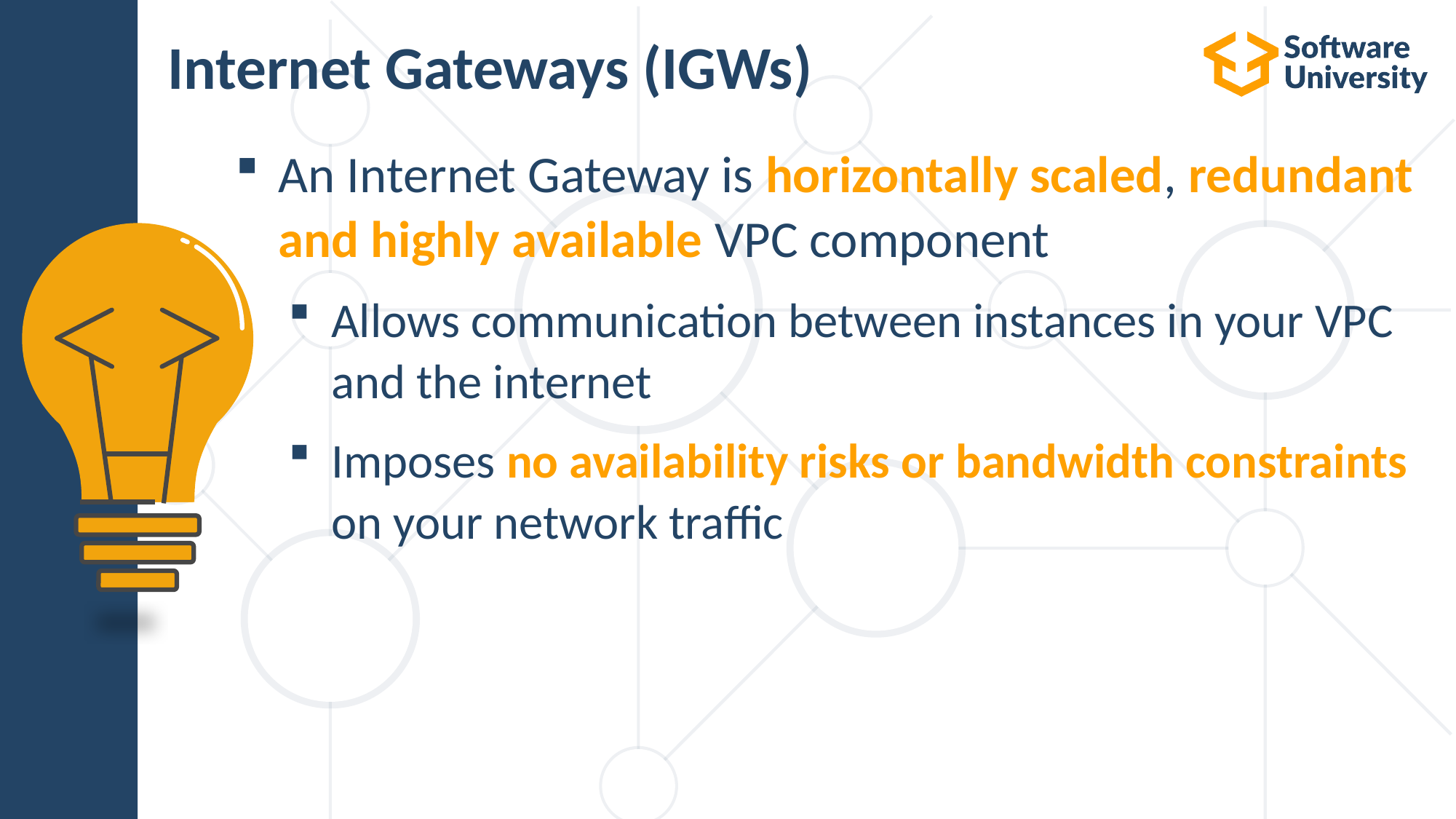

# Internet Gateways (IGWs)
An Internet Gateway is horizontally scaled, redundant and highly available VPC component
Allows communication between instances in your VPC and the internet
Imposes no availability risks or bandwidth constraints on your network traffic